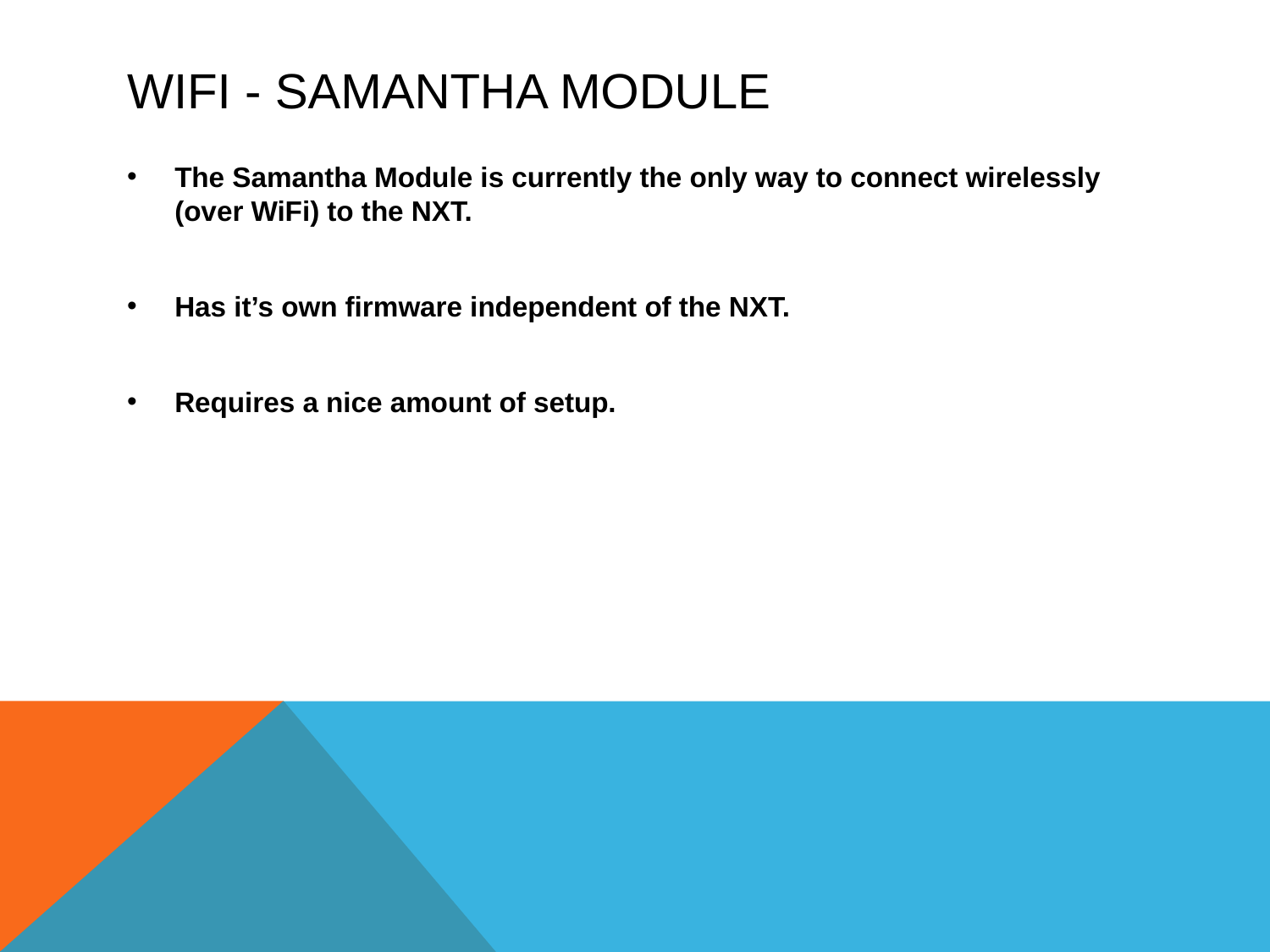

# Wifi - Samantha module
The Samantha Module is currently the only way to connect wirelessly (over WiFi) to the NXT.

Has it’s own firmware independent of the NXT.

Requires a nice amount of setup.